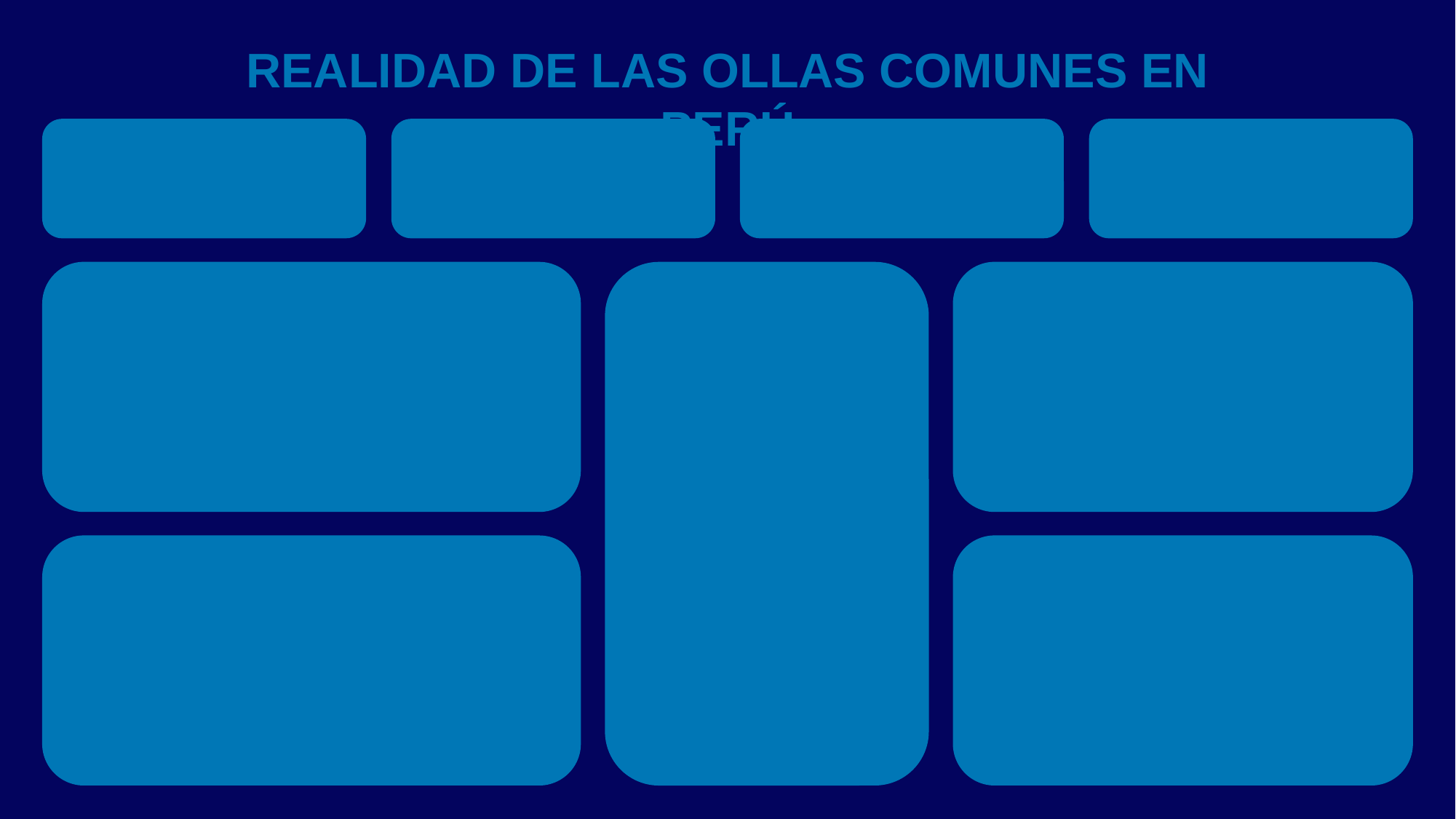

REALIDAD DE LAS OLLAS COMUNES EN PERÚ